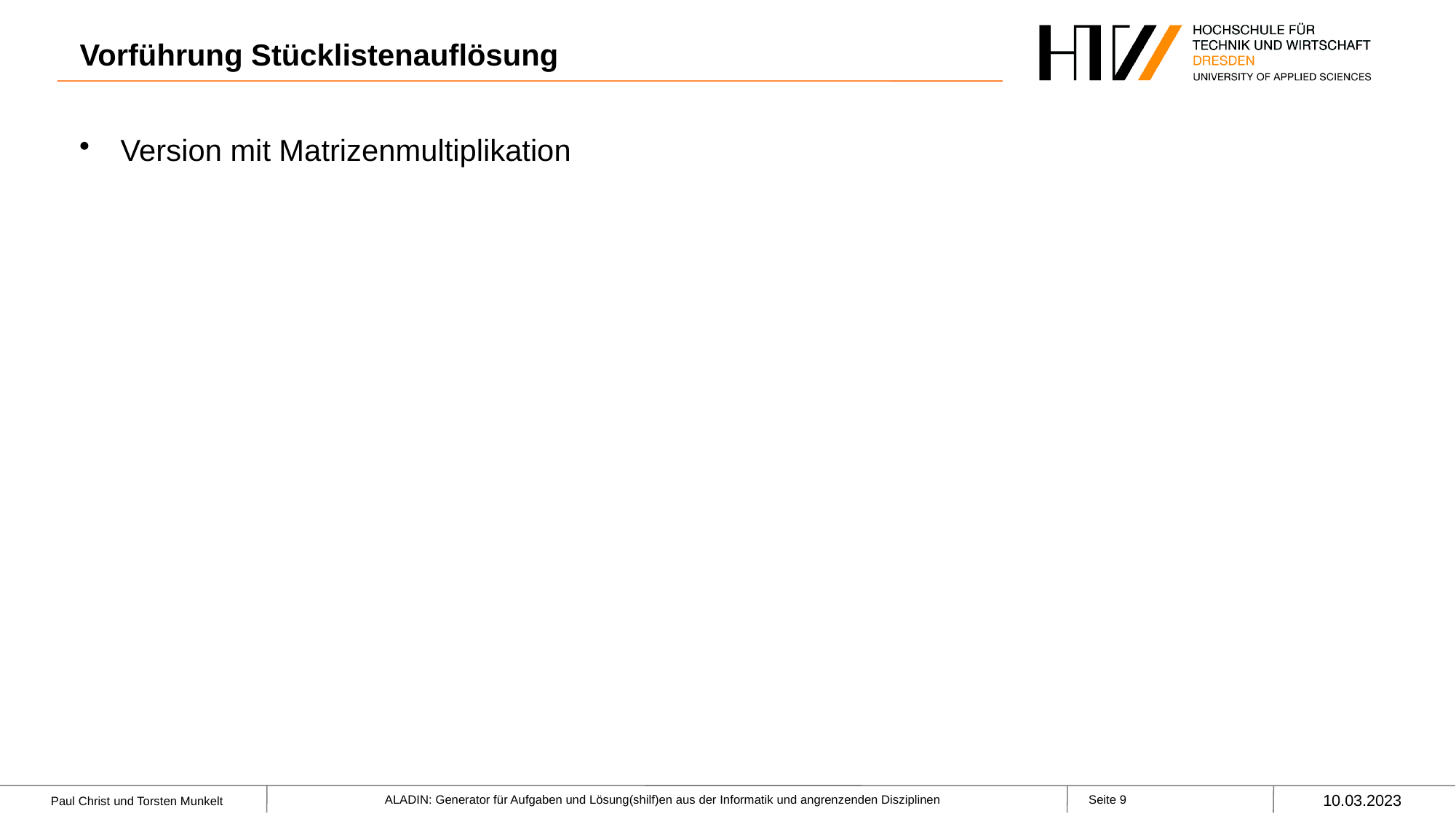

# Vorführung Stücklistenauflösung
Version mit Matrizenmultiplikation
10.03.2023